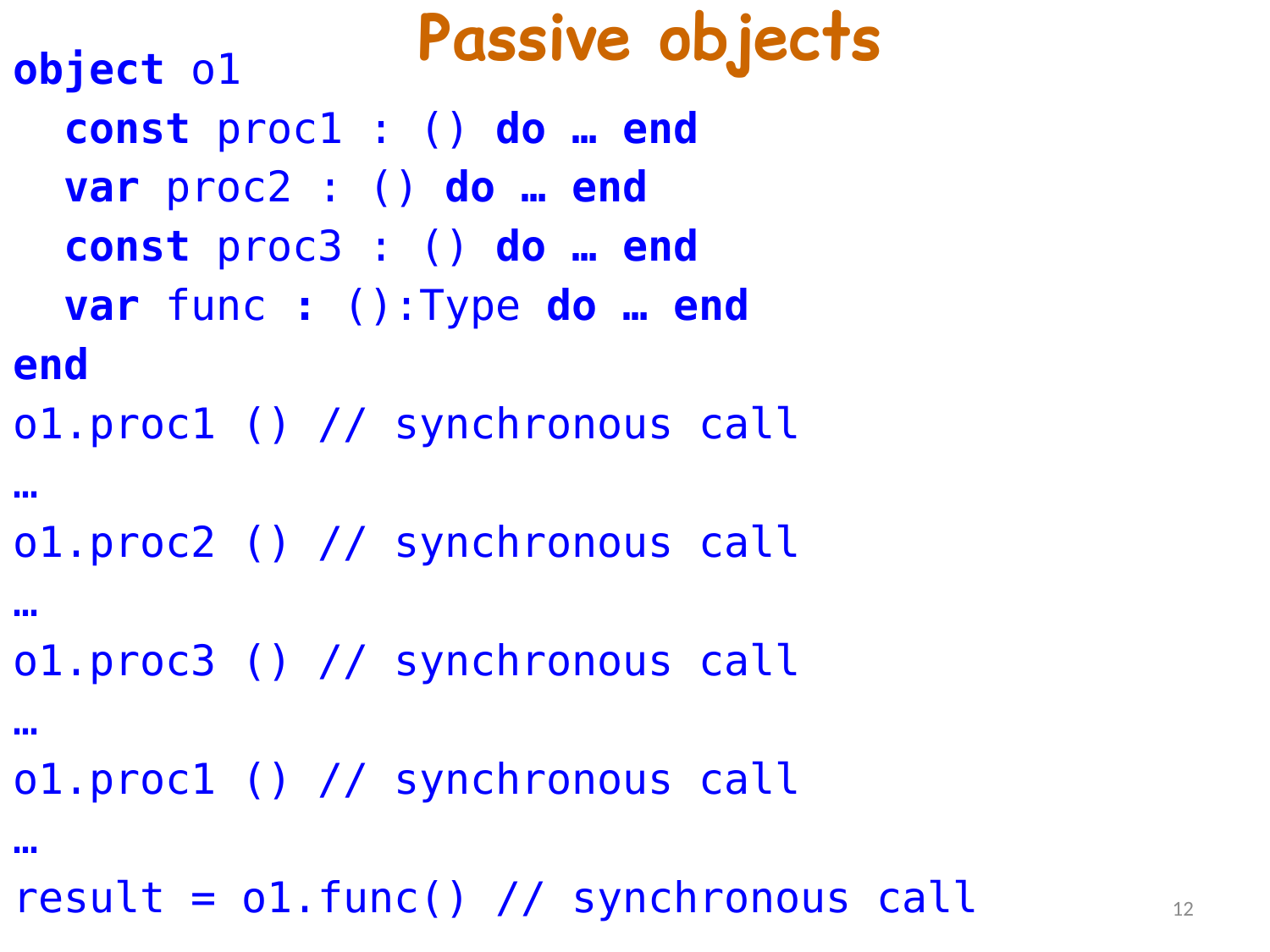

# Passive objects
object o1
  const proc1 : () do … end
  var proc2 : () do … end
  const proc3 : () do … end
  var func : ():Type do … end
end
o1.proc1 () // synchronous call
…
o1.proc2 () // synchronous call
…
o1.proc3 () // synchronous call
…
o1.proc1 () // synchronous call
…
result = o1.func() // synchronous call
12